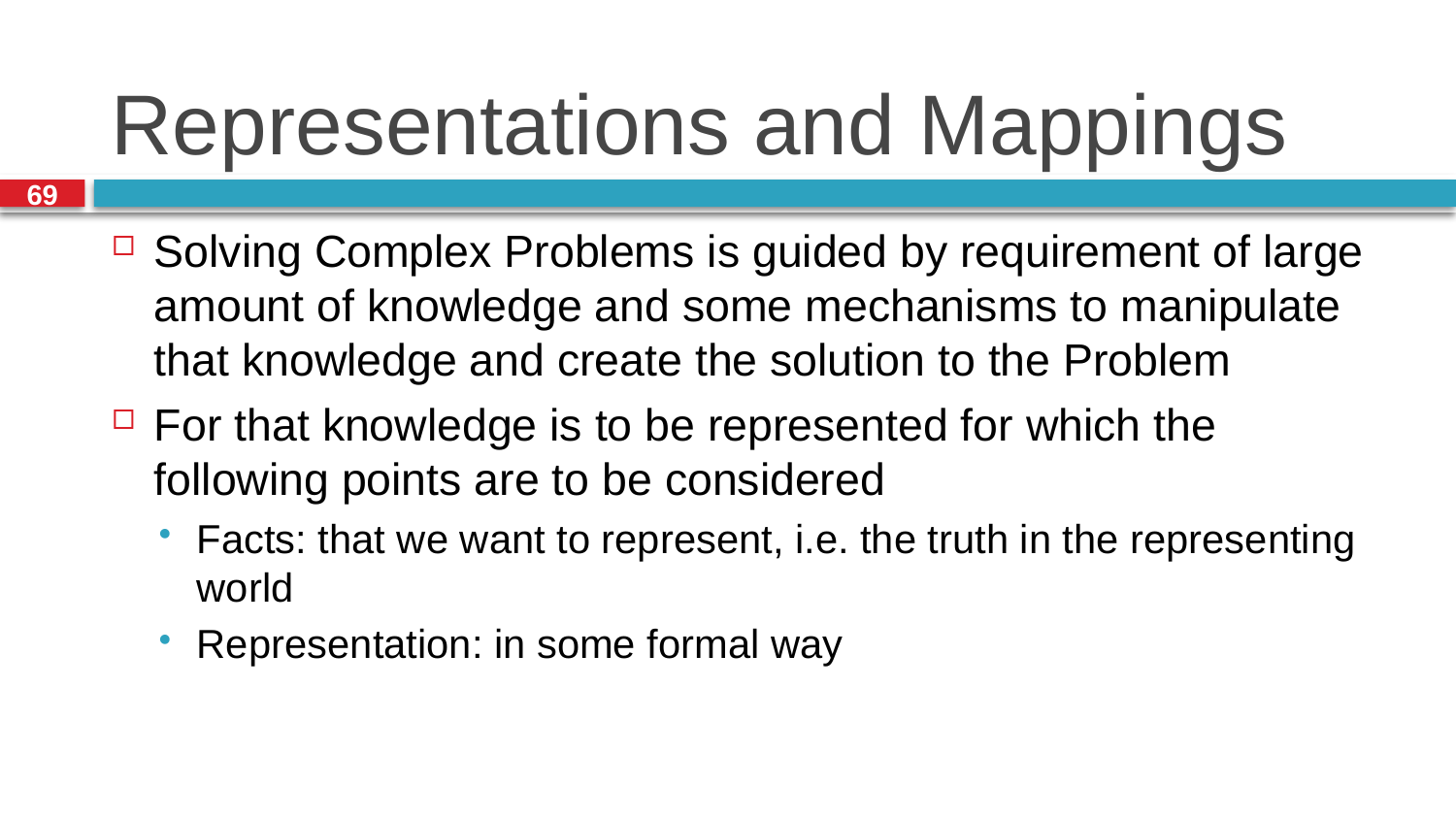

# Representations and Mappings
69
Solving Complex Problems is guided by requirement of large amount of knowledge and some mechanisms to manipulate that knowledge and create the solution to the Problem
For that knowledge is to be represented for which the following points are to be considered
Facts: that we want to represent, i.e. the truth in the representing world
Representation: in some formal way